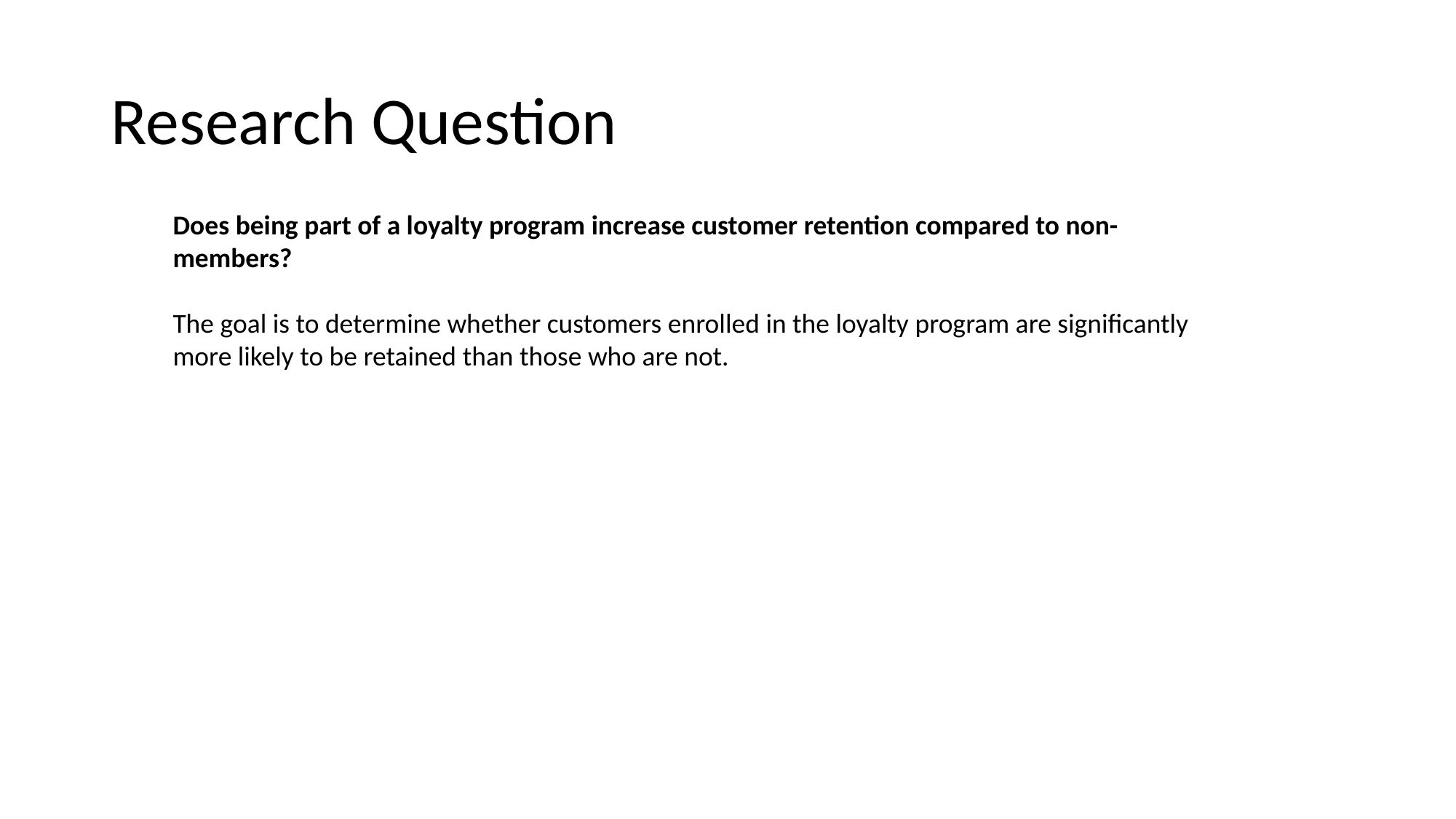

# Research Question
Does being part of a loyalty program increase customer retention compared to non-members?
The goal is to determine whether customers enrolled in the loyalty program are significantly more likely to be retained than those who are not.